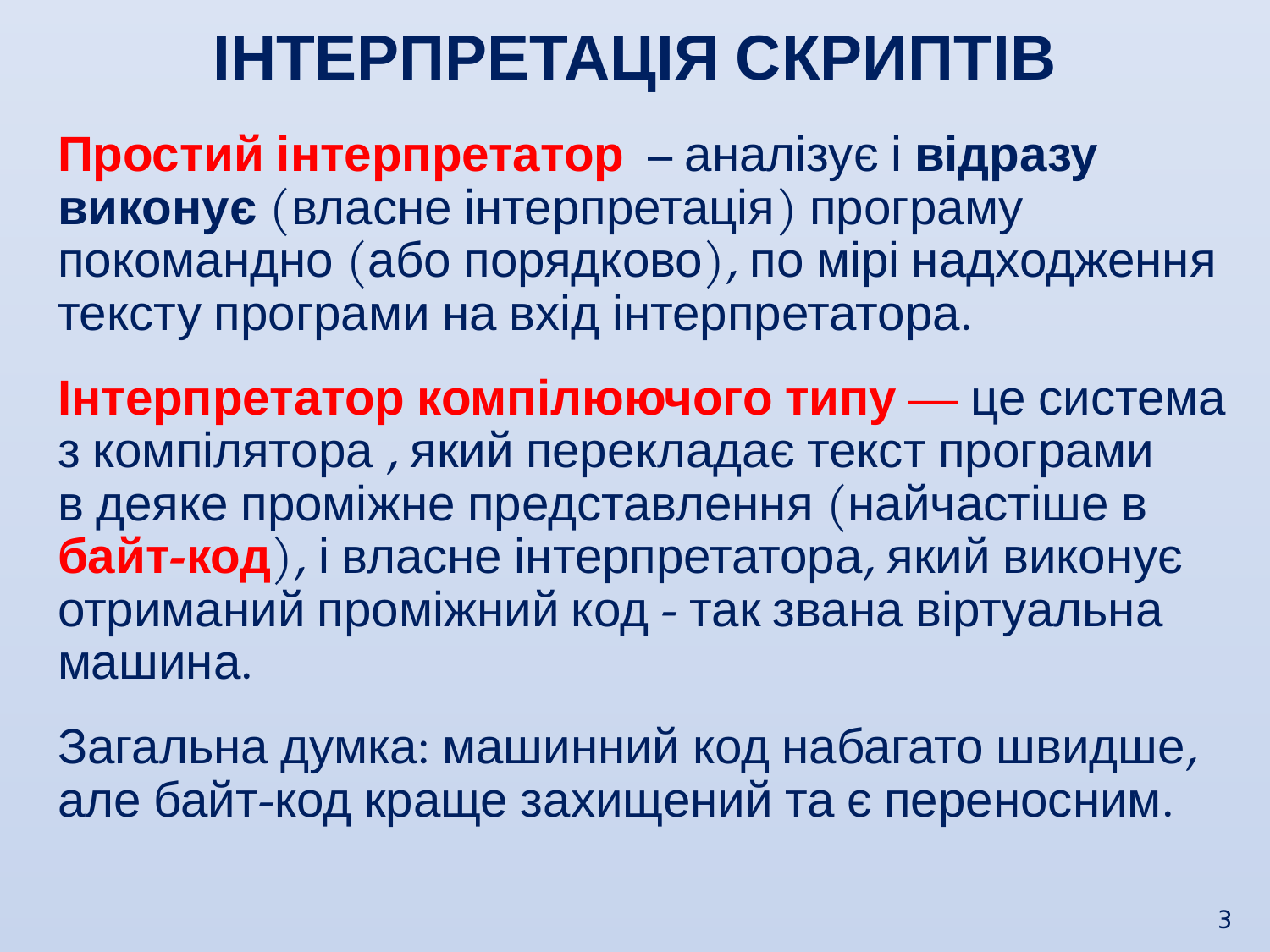

ІНТЕРПРЕТАЦІЯ СКРИПТІВ
Простий інтерпретатор  – аналізує і відразу виконує (власне інтерпретація) програму покомандно (або порядково), по мірі надходження тексту програми на вхід інтерпретатора.
Інтерпретатор компілюючого типу — це система з компілятора , який перекладає текст програми в деяке проміжне представлення (найчастіше в байт-код), і власне інтерпретатора, який виконує отриманий проміжний код - так звана віртуальна машина.
Загальна думка: машинний код набагато швидше, але байт-код краще захищений та є переносним.
3